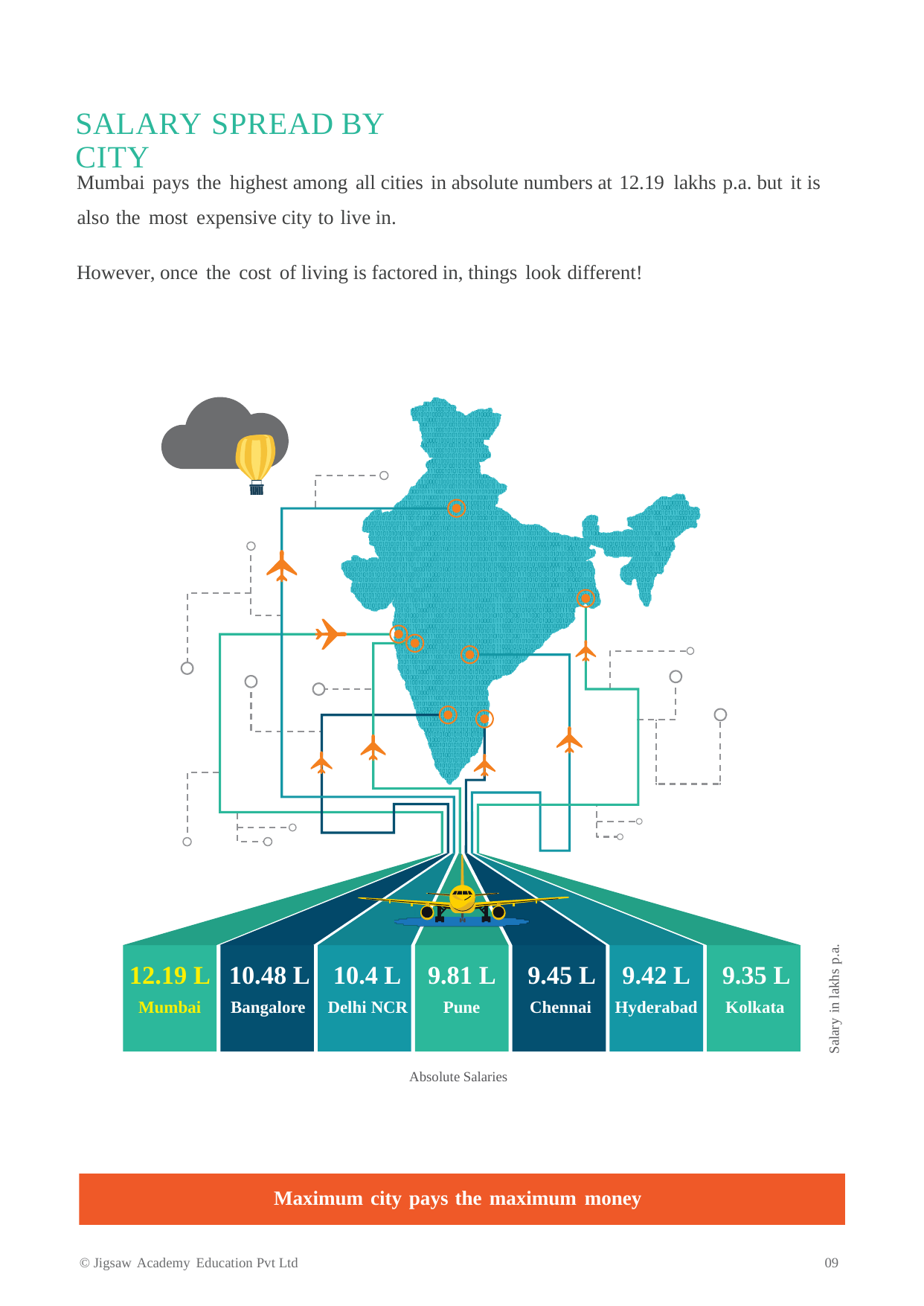

SALARY SPREAD BY CITY
Mumbai pays the highest among all cities in absolute numbers at 12.19 lakhs p.a. but it is
also the most expensive city to live in.
However, once the cost of living is factored in, things look different!

12.19 L
Mumbai

10.48 L
Bangalore

10.4 L
Delhi NCR

9.81 L
Pune

9.45 L
Chennai

9.42 L
Hyderabad

9.35 L
Kolkata

Salary in lakhs p.a.
Absolute Salaries

Maximum city pays the maximum money
© Jigsaw Academy Education Pvt Ltd
09